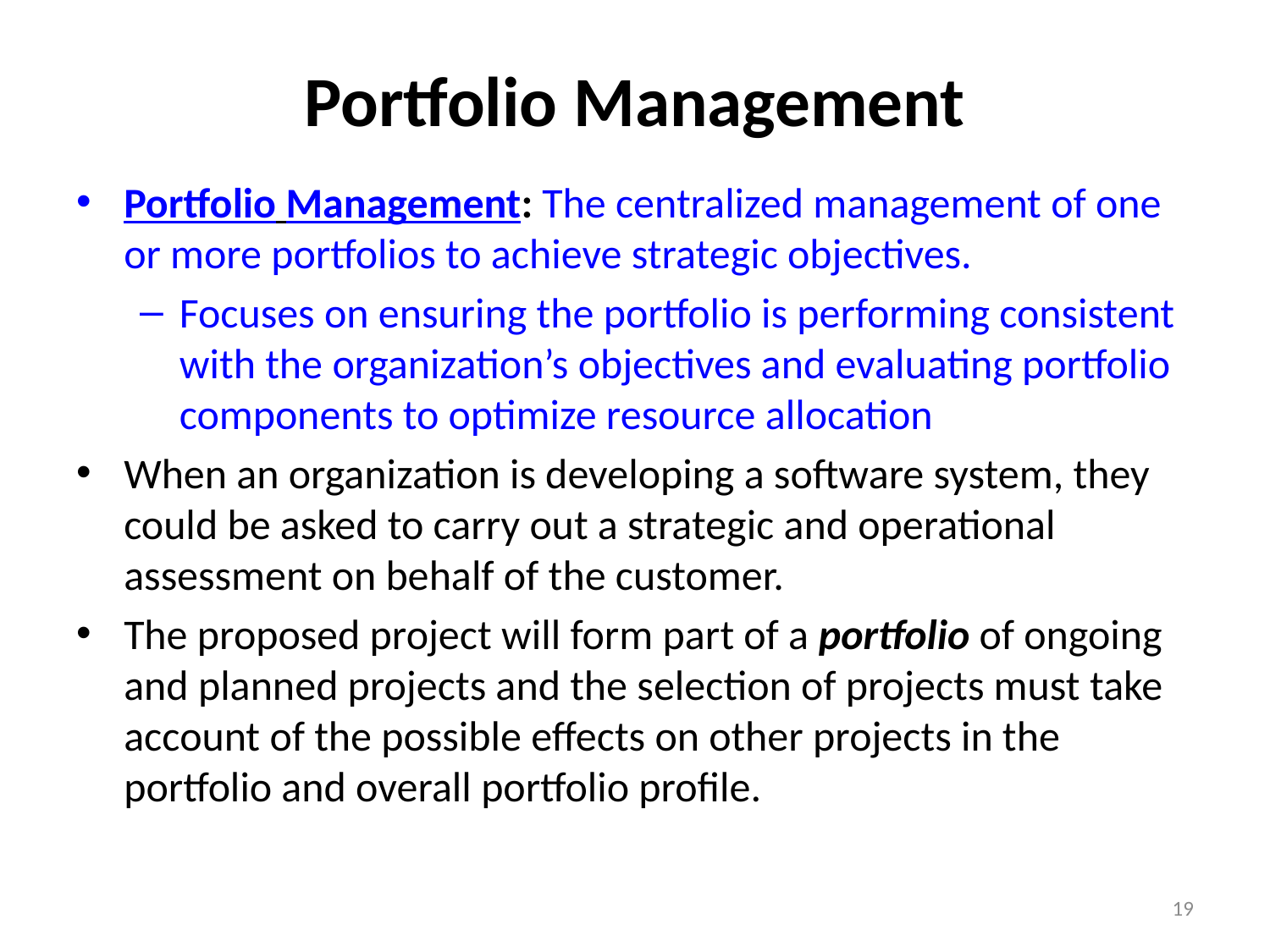

# Portfolio Management
Portfolio Management: The centralized management of one or more portfolios to achieve strategic objectives.
Focuses on ensuring the portfolio is performing consistent with the organization’s objectives and evaluating portfolio components to optimize resource allocation
When an organization is developing a software system, they could be asked to carry out a strategic and operational assessment on behalf of the customer.
The proposed project will form part of a portfolio of ongoing and planned projects and the selection of projects must take account of the possible effects on other projects in the portfolio and overall portfolio profile.
19